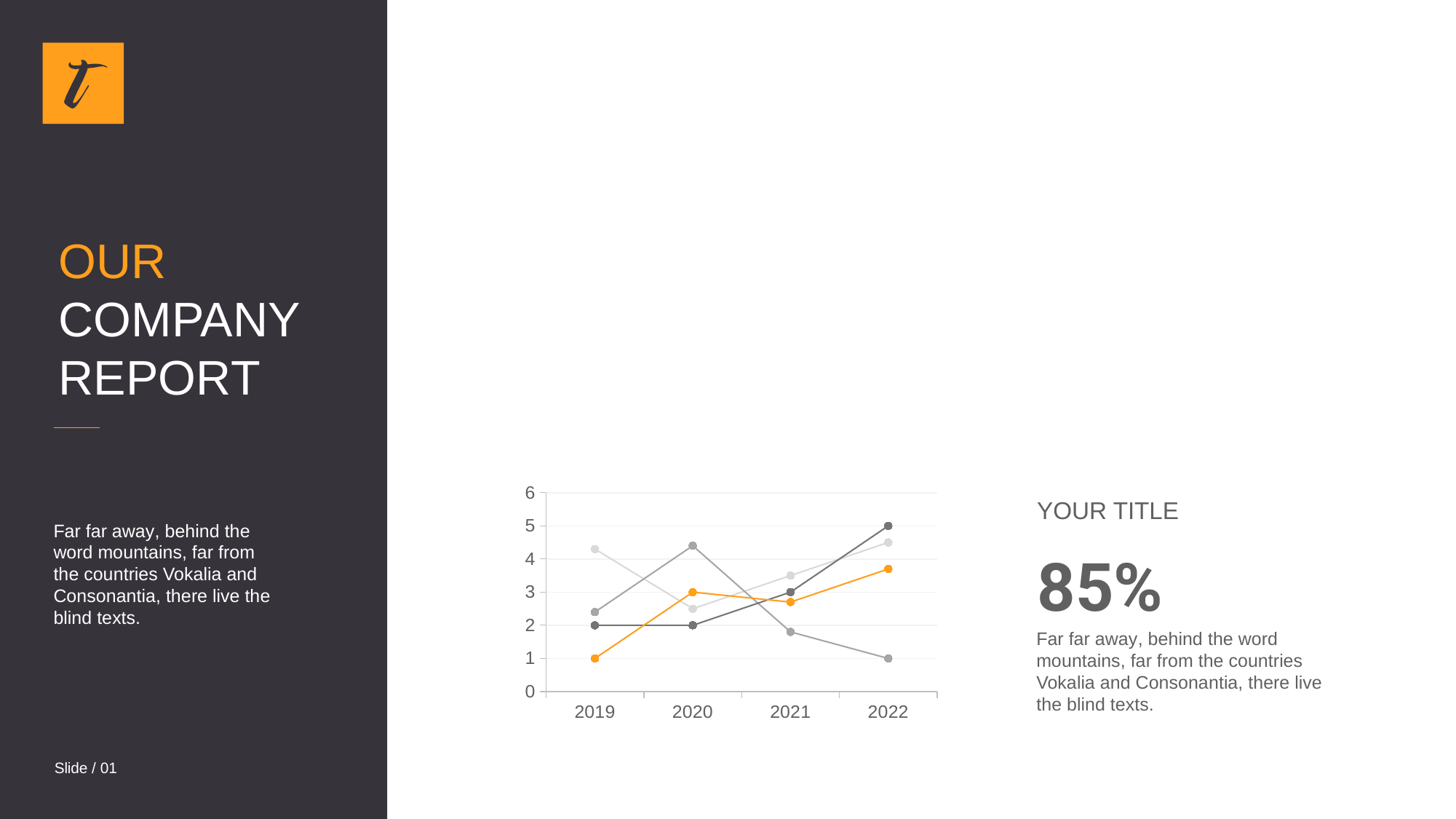

OUR
COMPANY
REPORT

### Chart

| Category | Series 1 | Series 2 | Series 3 | series 4 |
|---|---|---|---|---|
| 2019 | 4.3 | 2.4 | 2.0 | 1.0 |
| 2020 | 2.5 | 4.4 | 2.0 | 3.0 |
| 2021 | 3.5 | 1.8 | 3.0 | 2.7 |
| 2022 | 4.5 | 1.0 | 5.0 | 3.7 |
YOUR TITLE
Far far away, behind the word mountains, far from the countries Vokalia and Consonantia, there live the blind texts.
85%
Far far away, behind the word mountains, far from the countries Vokalia and Consonantia, there live the blind texts.
Slide / 01